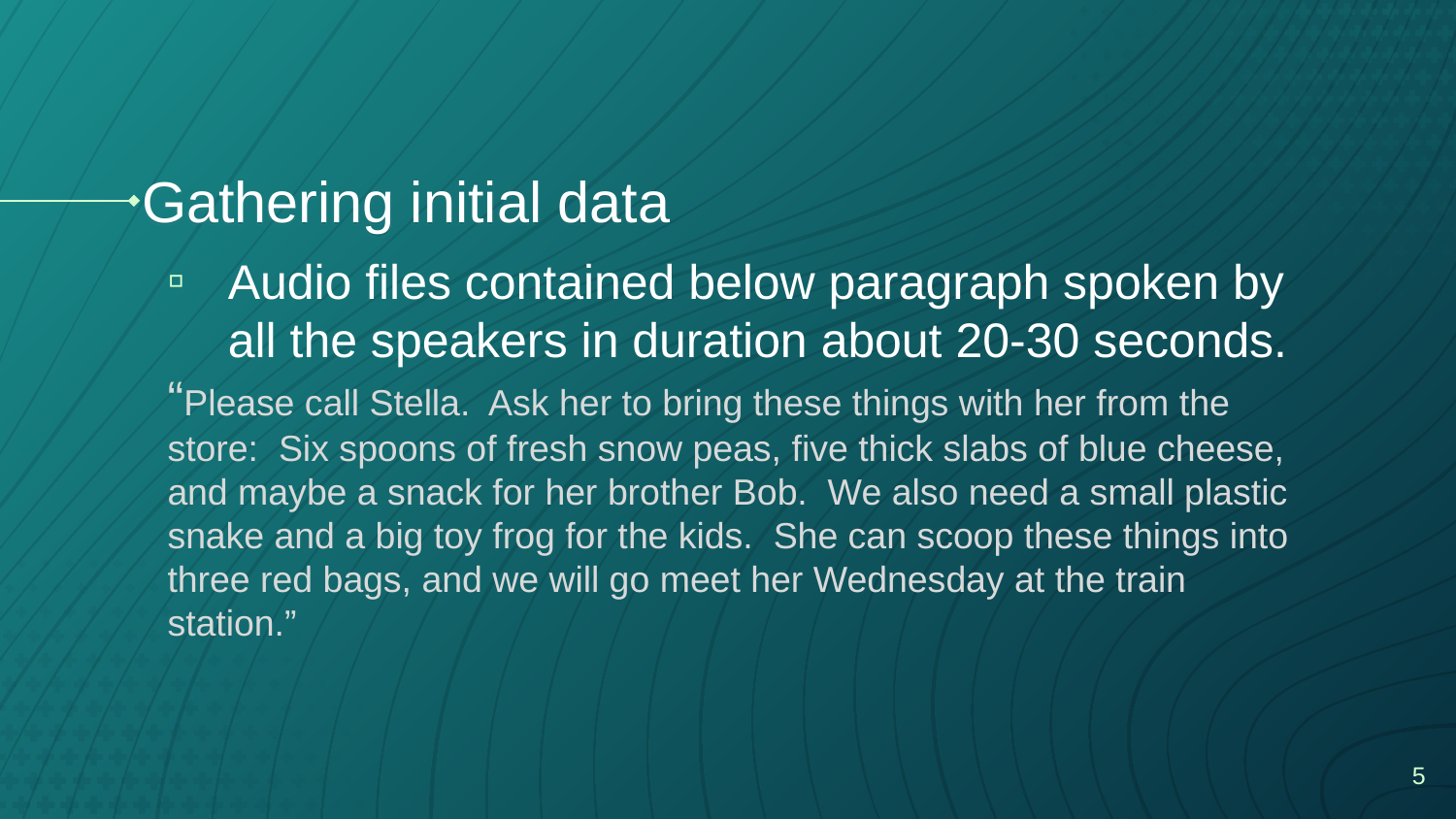

# Gathering initial data
Audio files contained below paragraph spoken by all the speakers in duration about 20-30 seconds.
“Please call Stella.  Ask her to bring these things with her from the store:  Six spoons of fresh snow peas, five thick slabs of blue cheese, and maybe a snack for her brother Bob.  We also need a small plastic snake and a big toy frog for the kids.  She can scoop these things into three red bags, and we will go meet her Wednesday at the train station.”

5